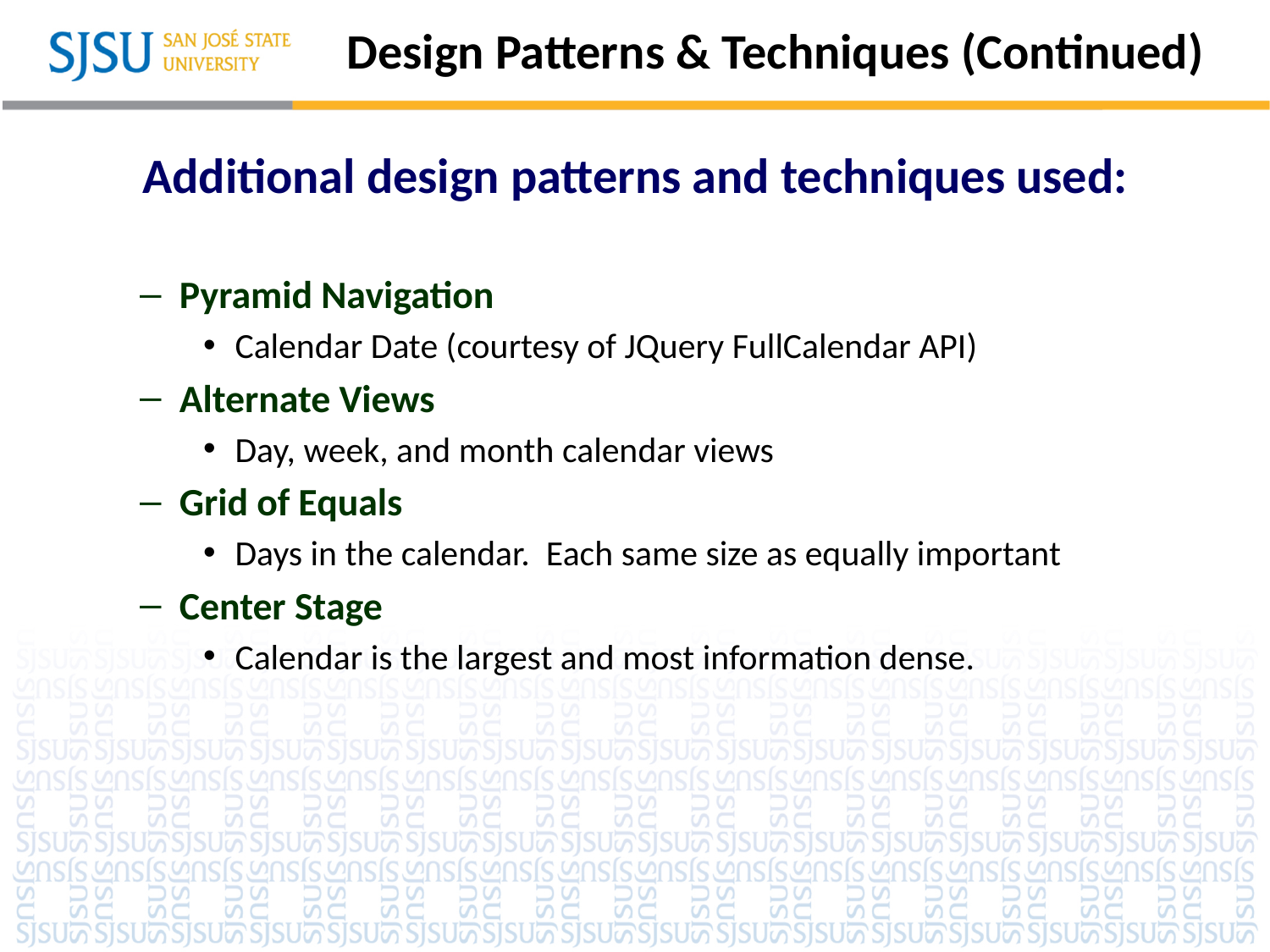

# Design Patterns & Techniques (Continued)
Additional design patterns and techniques used:
Pyramid Navigation
Calendar Date (courtesy of JQuery FullCalendar API)
Alternate Views
Day, week, and month calendar views
Grid of Equals
Days in the calendar.  Each same size as equally important
Center Stage
Calendar is the largest and most information dense.